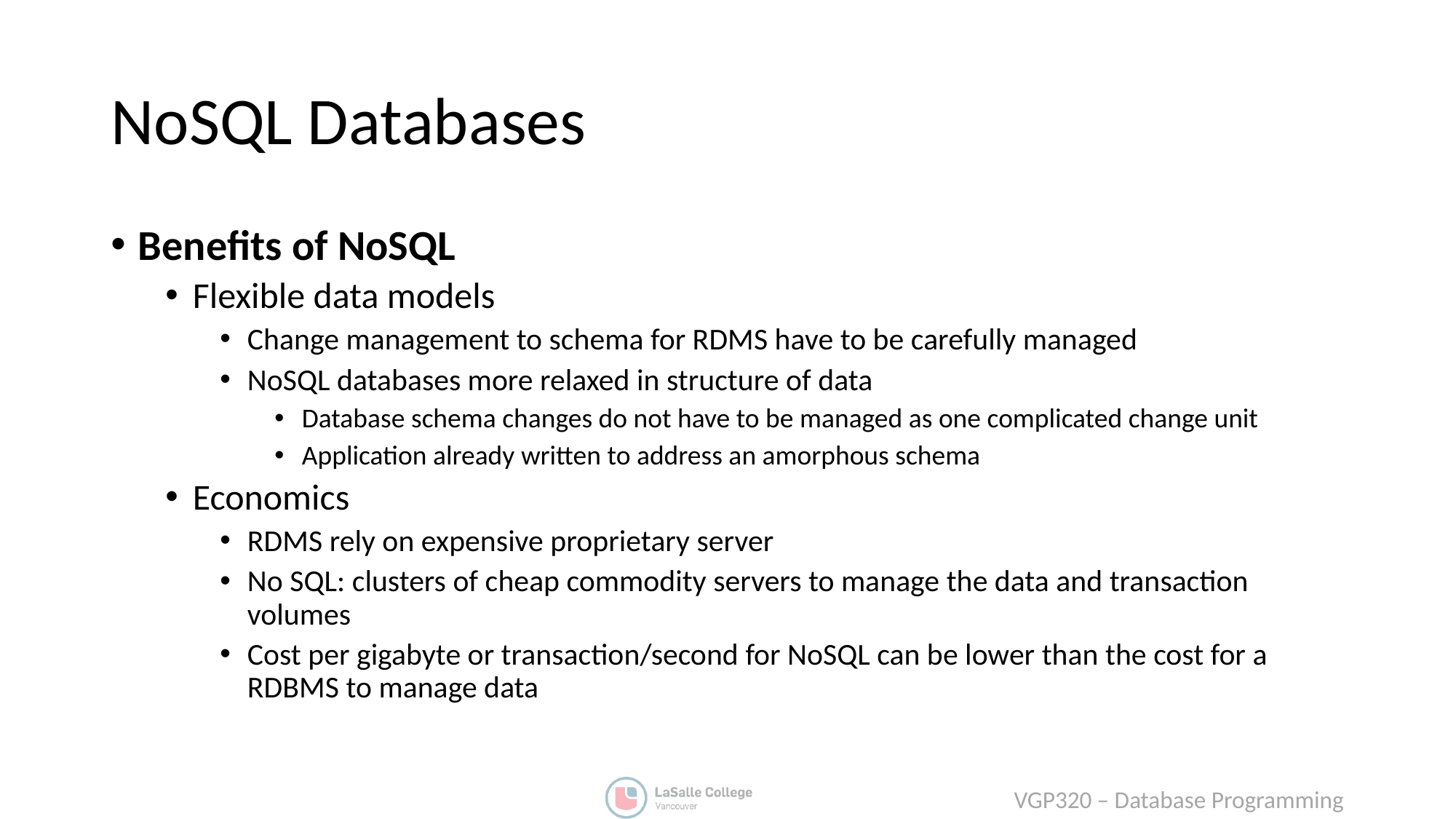

# NoSQL Databases
Benefits of NoSQL
Flexible data models
Change management to schema for RDMS have to be carefully managed
NoSQL databases more relaxed in structure of data
Database schema changes do not have to be managed as one complicated change unit
Application already written to address an amorphous schema
Economics
RDMS rely on expensive proprietary server
No SQL: clusters of cheap commodity servers to manage the data and transaction volumes
Cost per gigabyte or transaction/second for NoSQL can be lower than the cost for a RDBMS to manage data